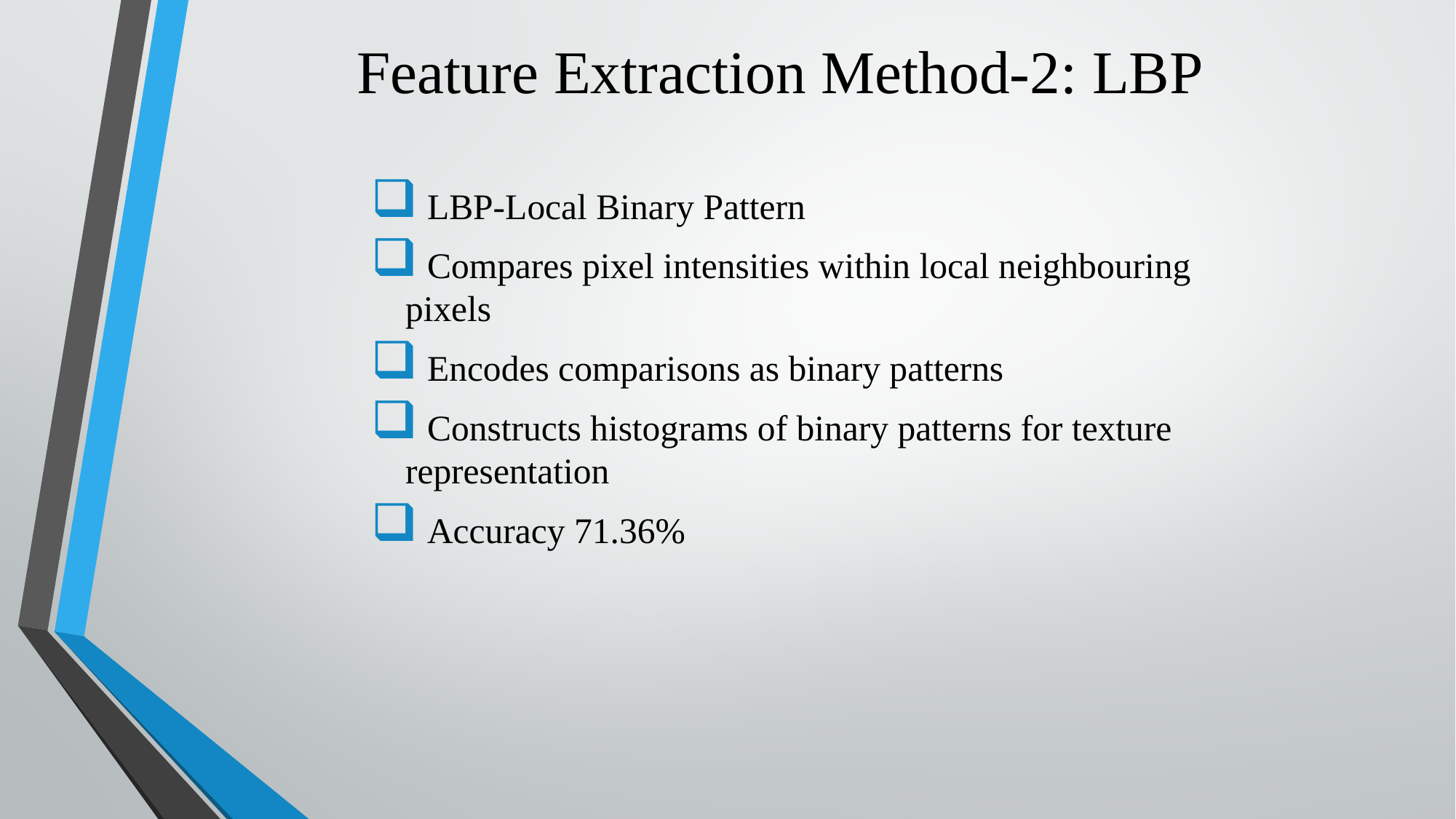

# Feature Extraction Method-2: LBP
 LBP-Local Binary Pattern
 Compares pixel intensities within local neighbouring pixels
 Encodes comparisons as binary patterns
 Constructs histograms of binary patterns for texture representation
 Accuracy 71.36%